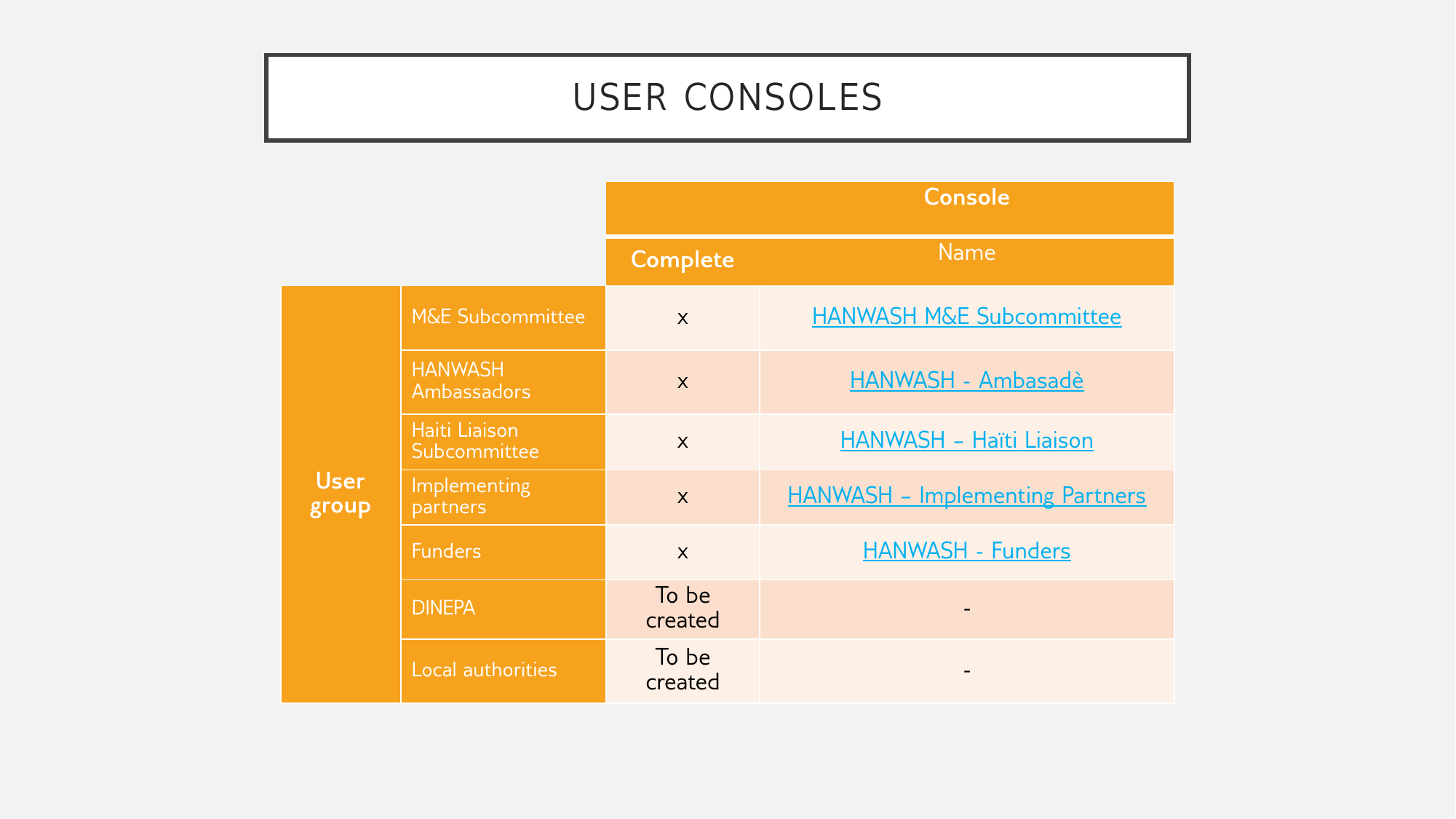

# User consoles
|  |  |  | Console |
| --- | --- | --- | --- |
|  |  | Complete | Name |
| User group | M&E Subcommittee | x | HANWASH M&E Subcommittee |
|  | HANWASH Ambassadors | x | HANWASH - Ambasadè |
|  | Haiti Liaison Subcommittee | x | HANWASH – Haïti Liaison |
|  | Implementing partners | x | HANWASH – Implementing Partners |
|  | Funders | x | HANWASH - Funders |
|  | DINEPA | To be created | - |
|  | Local authorities | To be created | - |